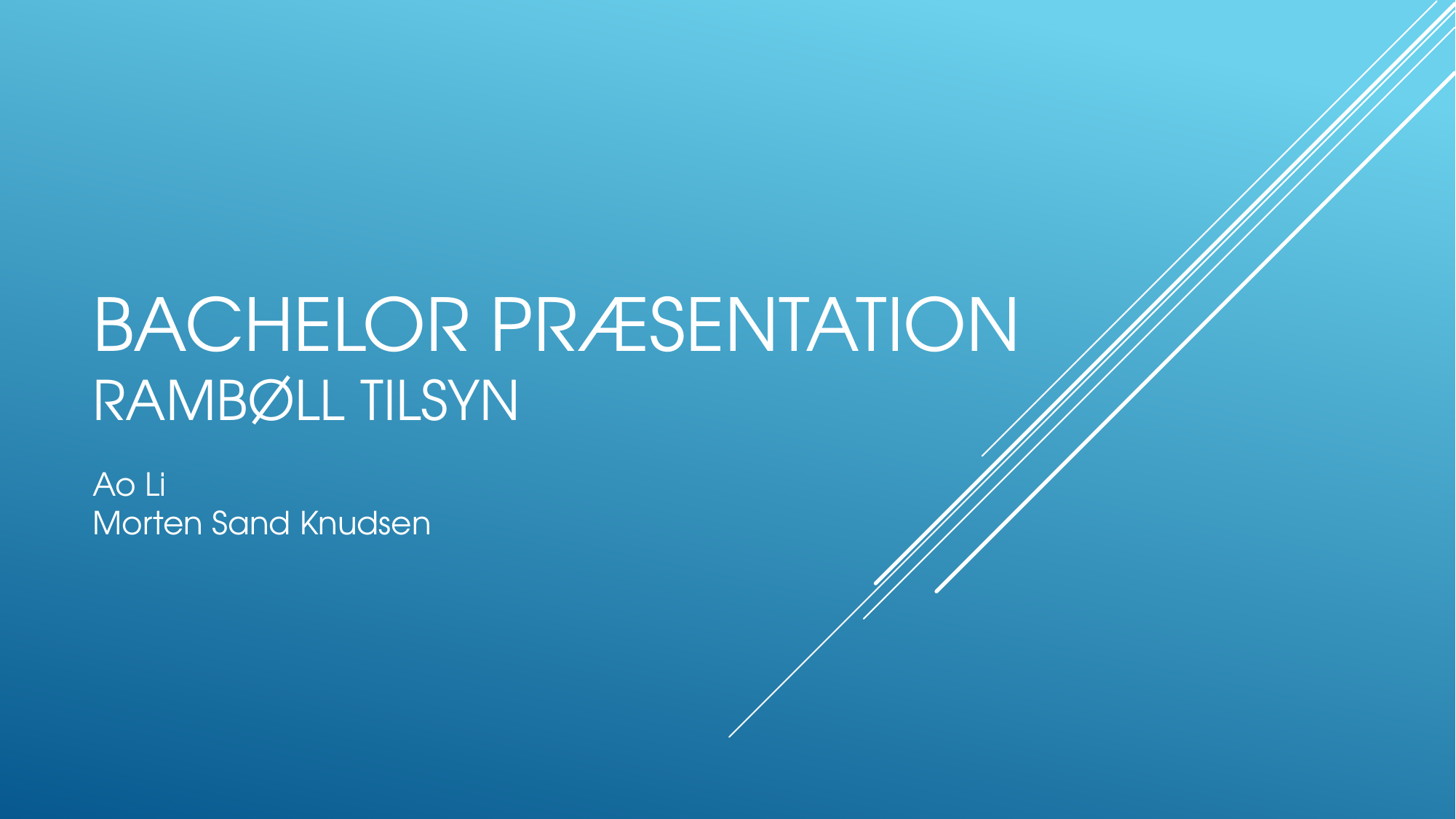

# Bachelor Præsentation Rambøll tilsyn
Ao Li
Morten Sand Knudsen